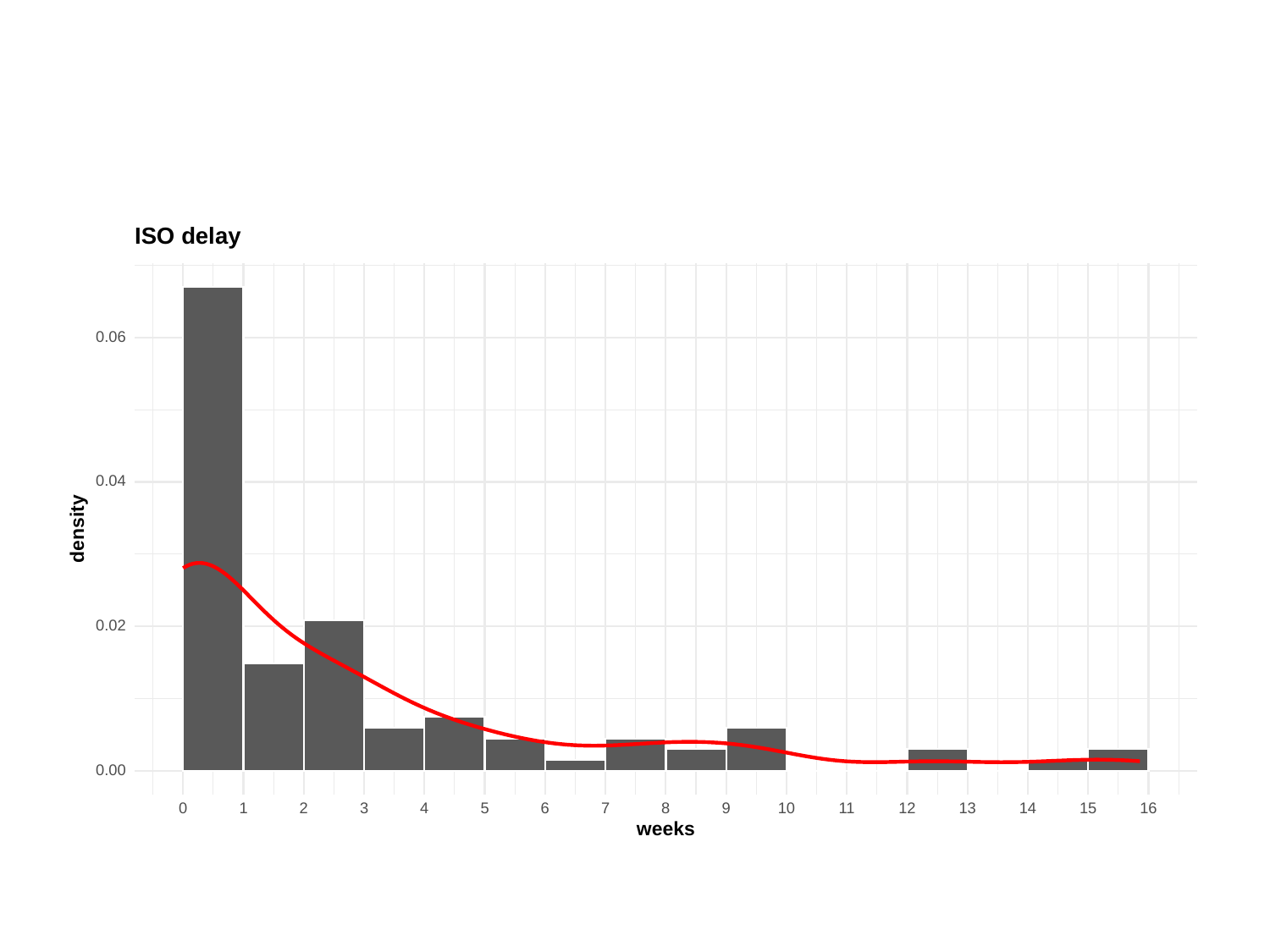

ISO delay

0.06

0.04

density

0.02

0.00

3
13
0
6
8
9
10
15
16
1
2
11
12
14
5
4
7
weeks